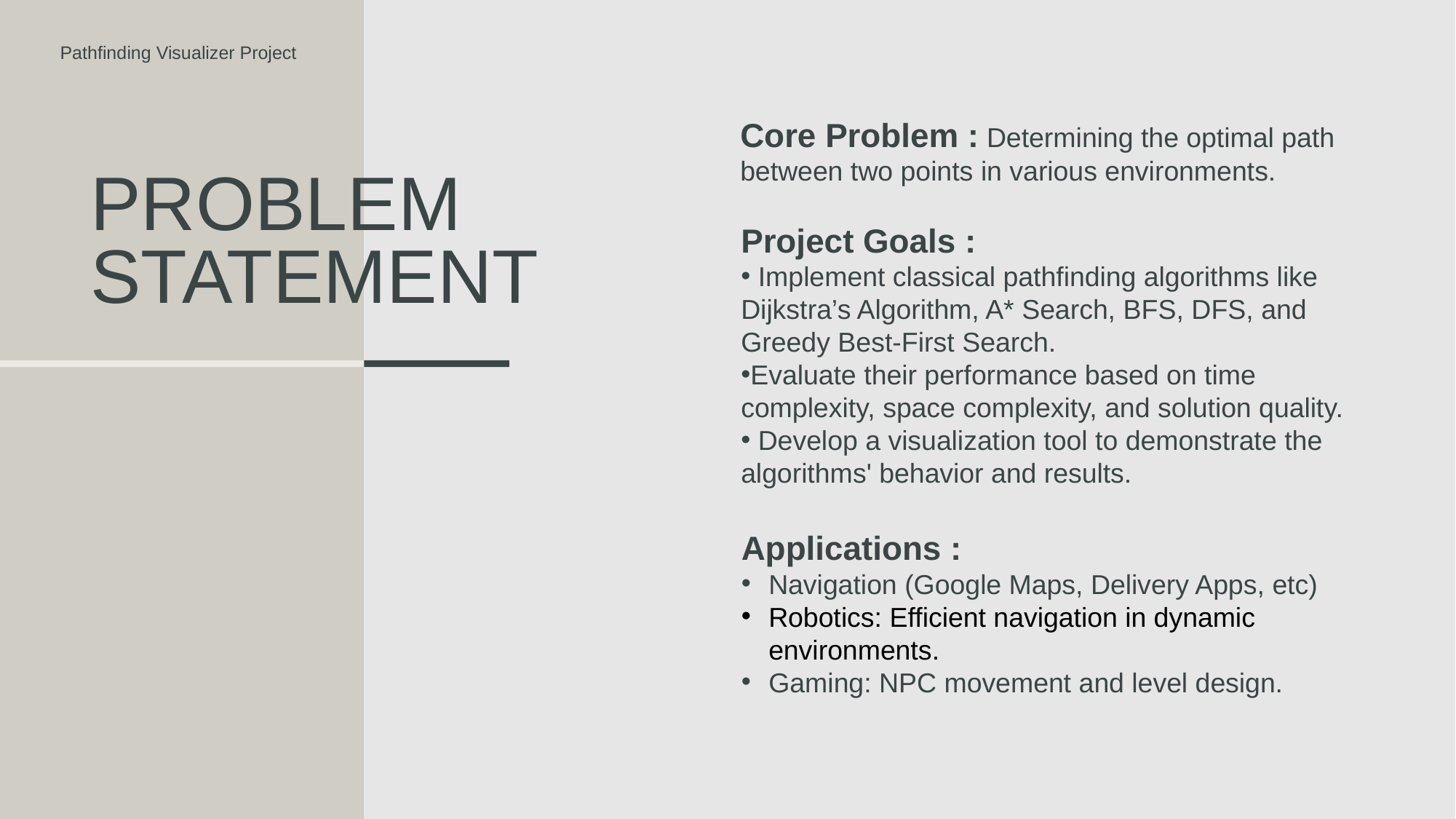

Pathfinding Visualizer Project
4
Core Problem : Determining the optimal path between two points in various environments.
# Problem Statement
Project Goals :
 Implement classical pathfinding algorithms like Dijkstra’s Algorithm, A* Search, BFS, DFS, and Greedy Best-First Search.
Evaluate their performance based on time complexity, space complexity, and solution quality.
 Develop a visualization tool to demonstrate the algorithms' behavior and results.

Applications : ​
Navigation (Google Maps, Delivery Apps, etc)
Robotics: Efficient navigation in dynamic environments.
Gaming: NPC movement and level design.